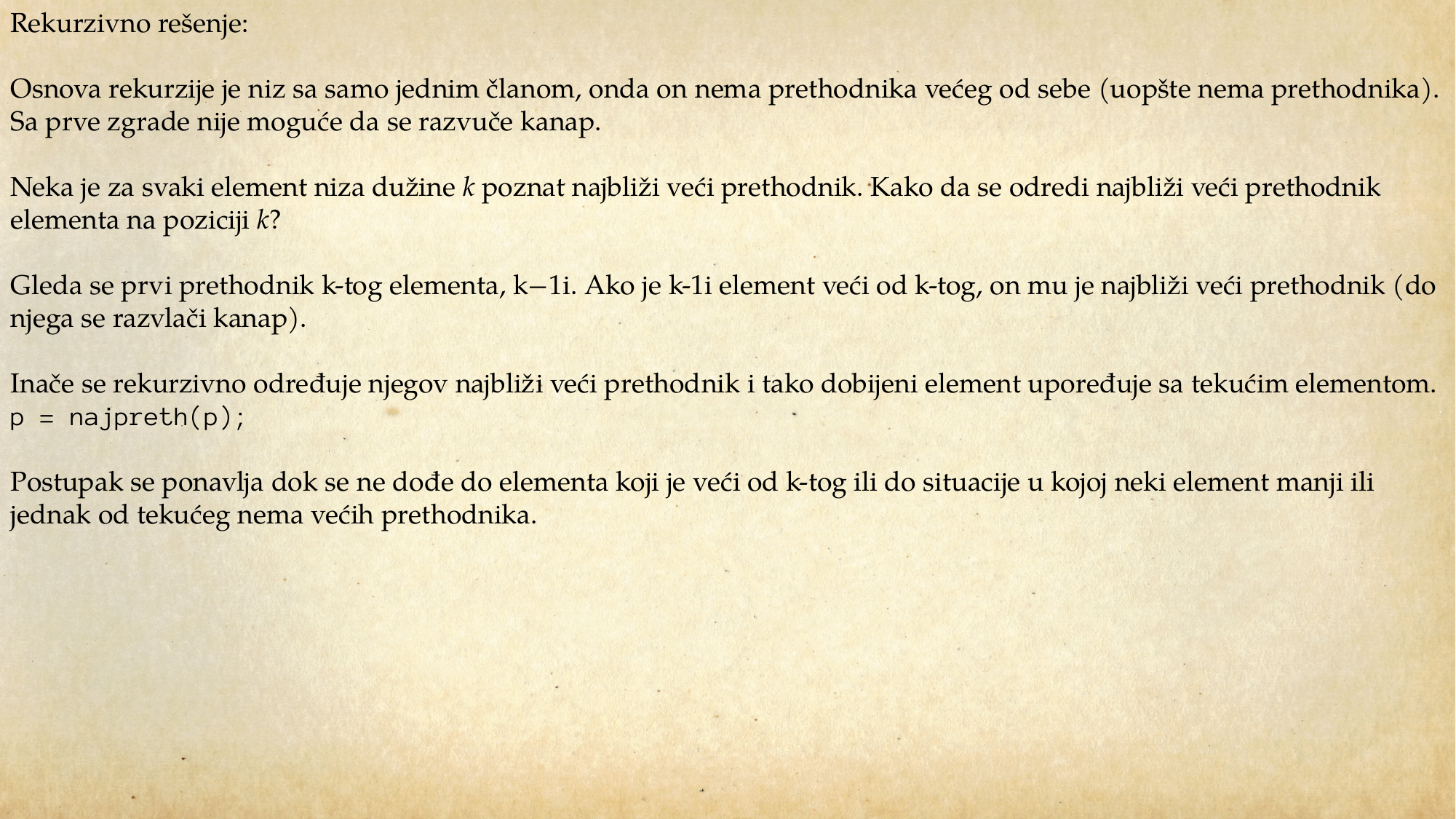

Rekurzivno rešenje:

Osnova rekurzije je niz sa samo jednim članom, onda on nema prethodnika većeg od sebe (uopšte nema prethodnika). Sa prve zgrade nije moguće da se razvuče kanap.

Neka je za svaki element niza dužine k poznat najbliži veći prethodnik. Kako da se odredi najbliži veći prethodnik elementa na poziciji k?

Gleda se prvi prethodnik k-tog elementa, k−1i. Ako je k-1i element veći od k-tog, on mu je najbliži veći prethodnik (do njega se razvlači kanap).

Inače se rekurzivno određuje njegov najbliži veći prethodnik i tako dobijeni element upoređuje sa tekućim elementom.
p = najpreth(p);

Postupak se ponavlja dok se ne dođe do elementa koji je veći od k-tog ili do situacije u kojoj neki element manji ili jednak od tekućeg nema većih prethodnika.